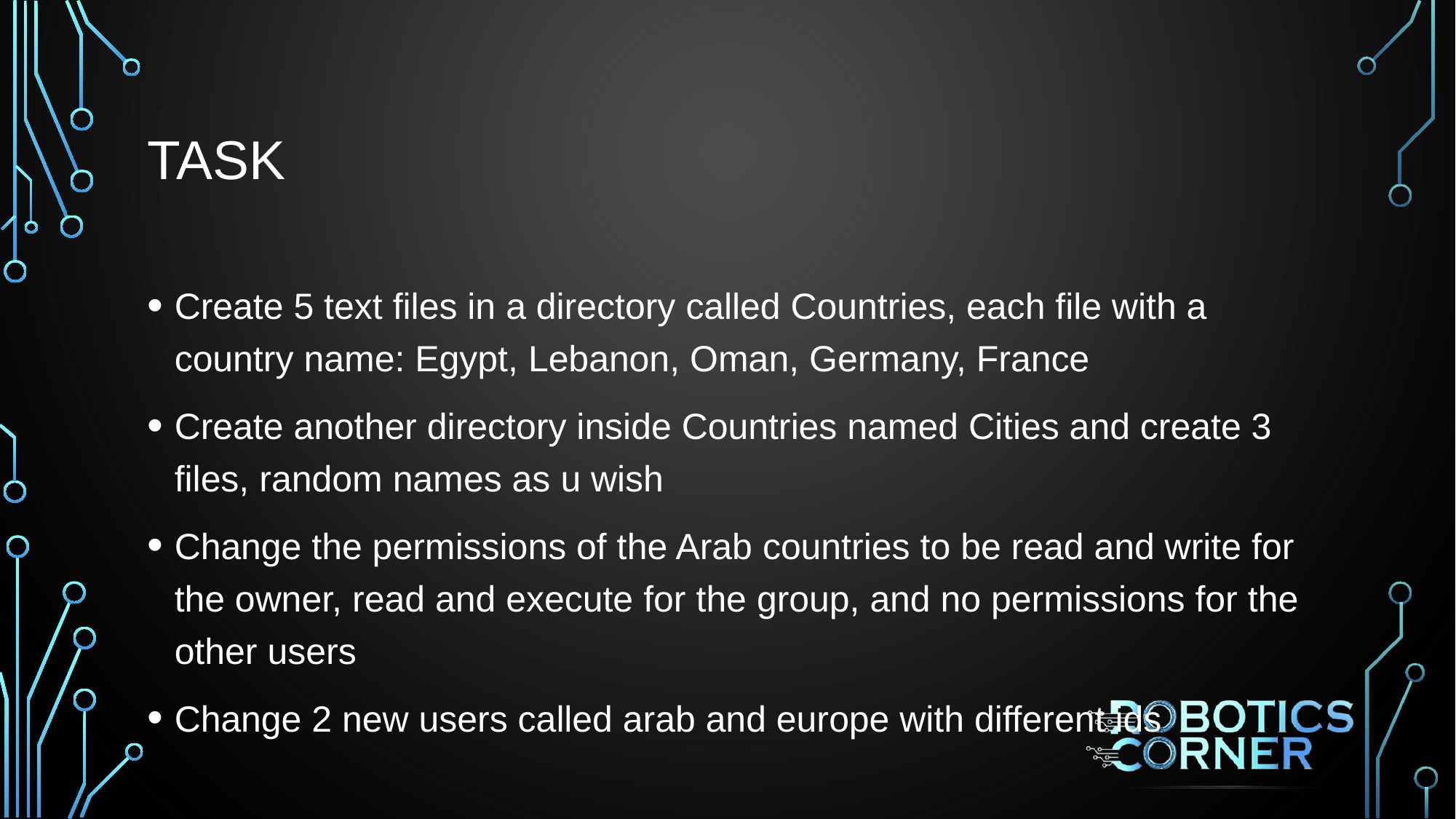

# Task
Create 5 text files in a directory called Countries, each file with a country name: Egypt, Lebanon, Oman, Germany, France
Create another directory inside Countries named Cities and create 3 files, random names as u wish
Change the permissions of the Arab countries to be read and write for the owner, read and execute for the group, and no permissions for the other users
Change 2 new users called arab and europe with different ids